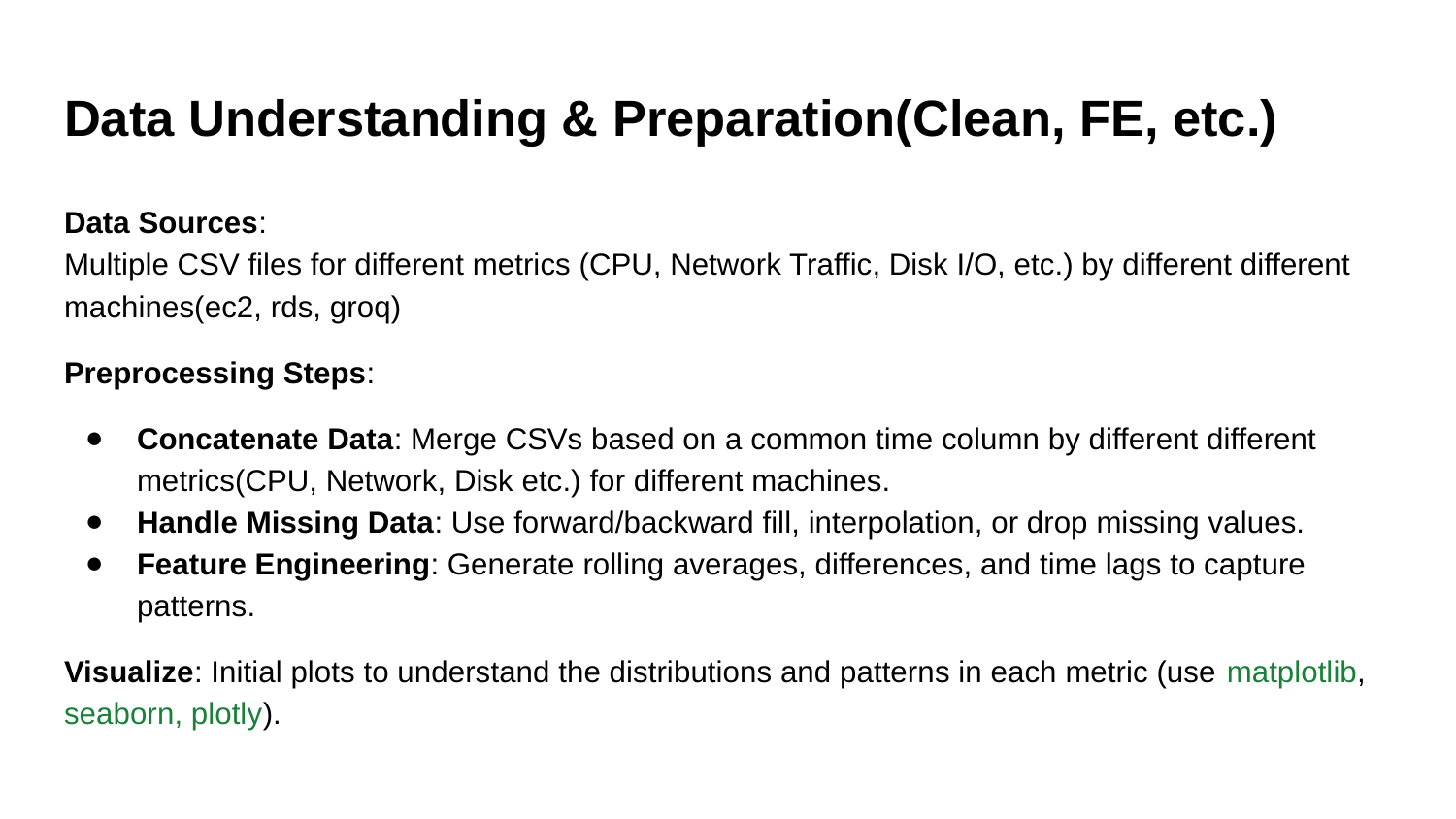

# Data Understanding & Preparation(Clean, FE, etc.)
Data Sources:
Multiple CSV files for different metrics (CPU, Network Traffic, Disk I/O, etc.) by different different machines(ec2, rds, groq)
Preprocessing Steps:
Concatenate Data: Merge CSVs based on a common time column by different different metrics(CPU, Network, Disk etc.) for different machines.
Handle Missing Data: Use forward/backward fill, interpolation, or drop missing values.
Feature Engineering: Generate rolling averages, differences, and time lags to capture patterns.
Visualize: Initial plots to understand the distributions and patterns in each metric (use matplotlib, seaborn, plotly).